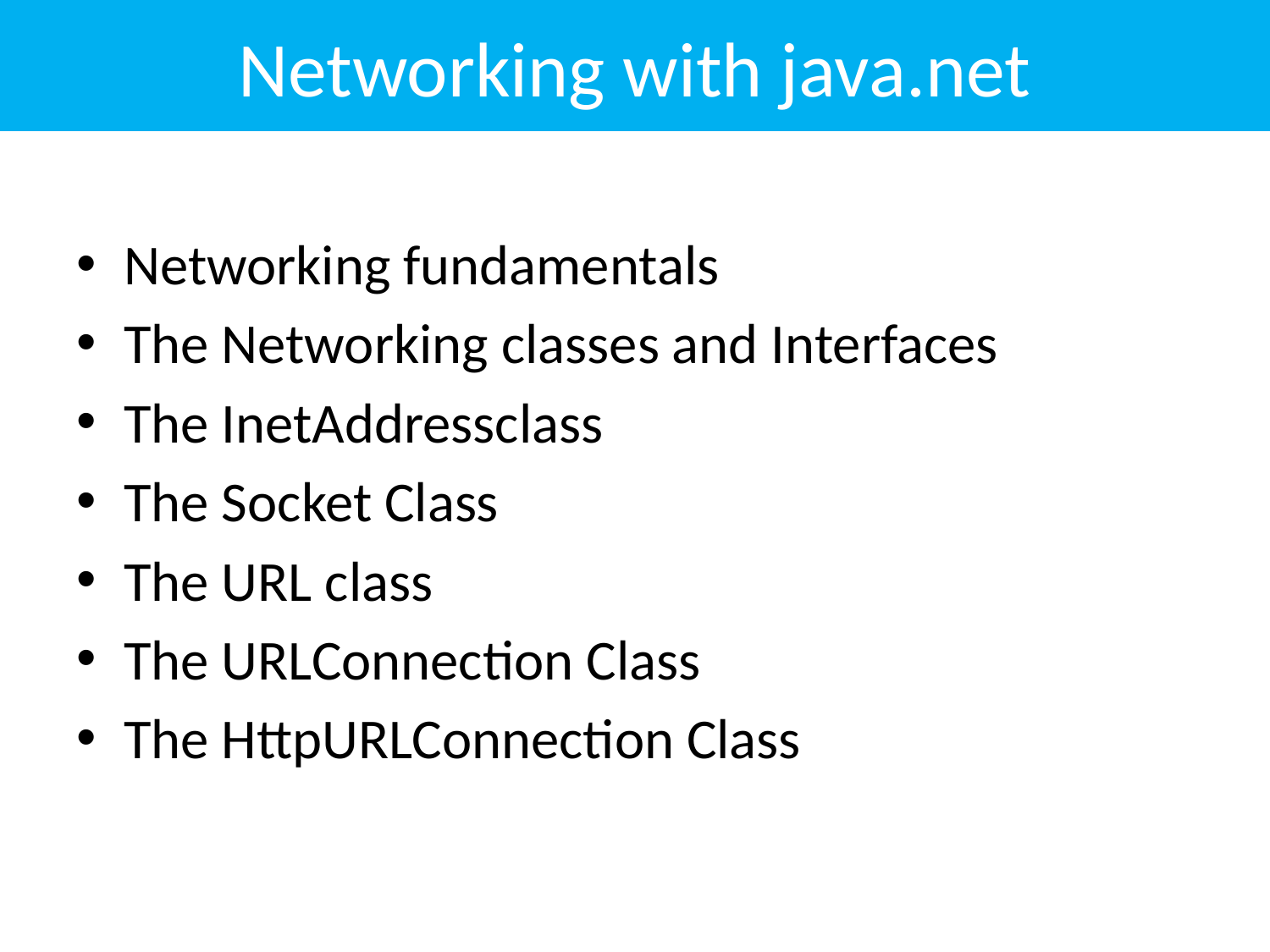

# Networking with java.net
Networking fundamentals
The Networking classes and Interfaces
The InetAddressclass
The Socket Class
The URL class
The URLConnection Class
The HttpURLConnection Class